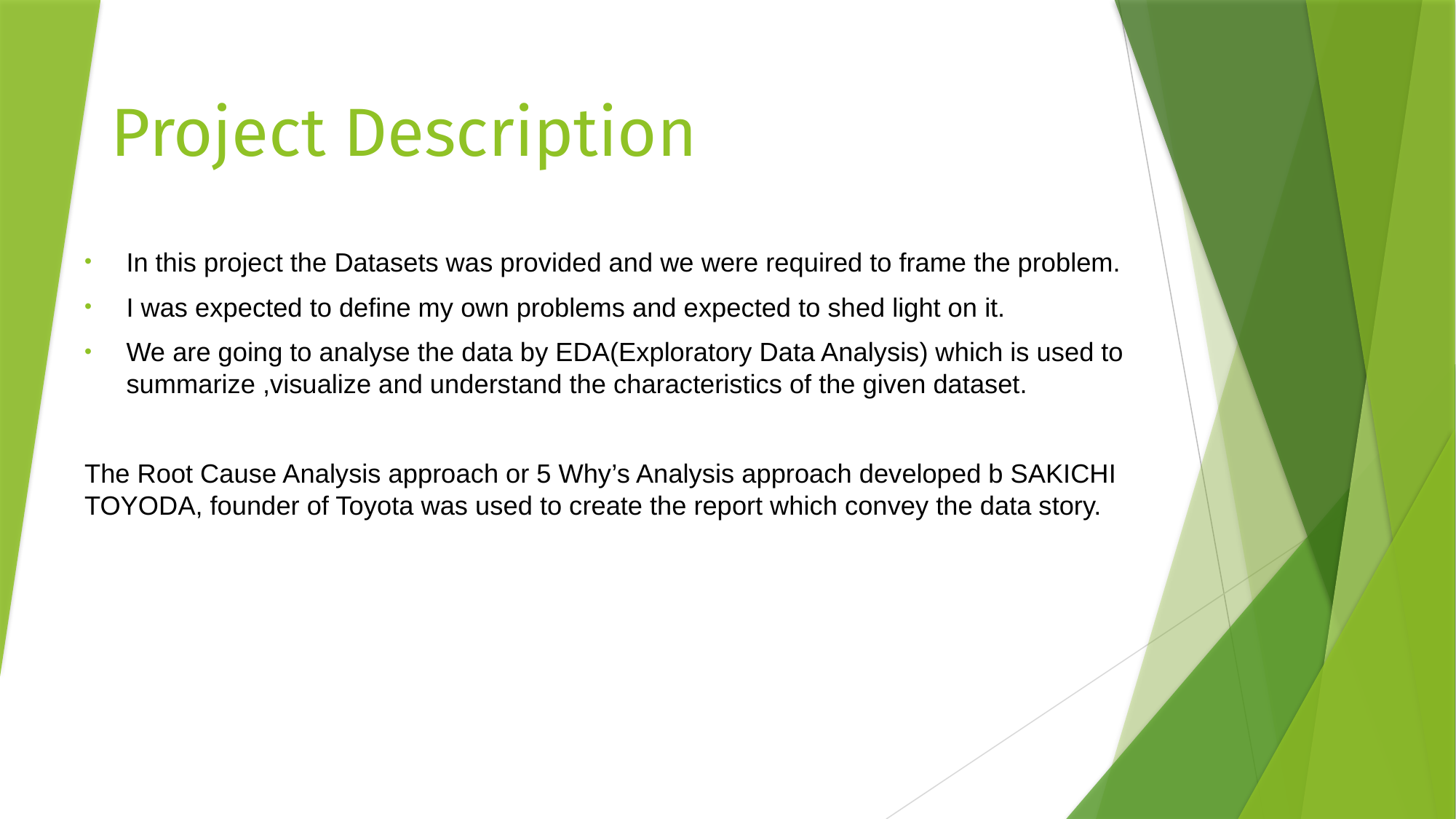

# Project Description
In this project the Datasets was provided and we were required to frame the problem.
I was expected to define my own problems and expected to shed light on it.
We are going to analyse the data by EDA(Exploratory Data Analysis) which is used to summarize ,visualize and understand the characteristics of the given dataset.

The Root Cause Analysis approach or 5 Why’s Analysis approach developed b SAKICHI TOYODA, founder of Toyota was used to create the report which convey the data story.